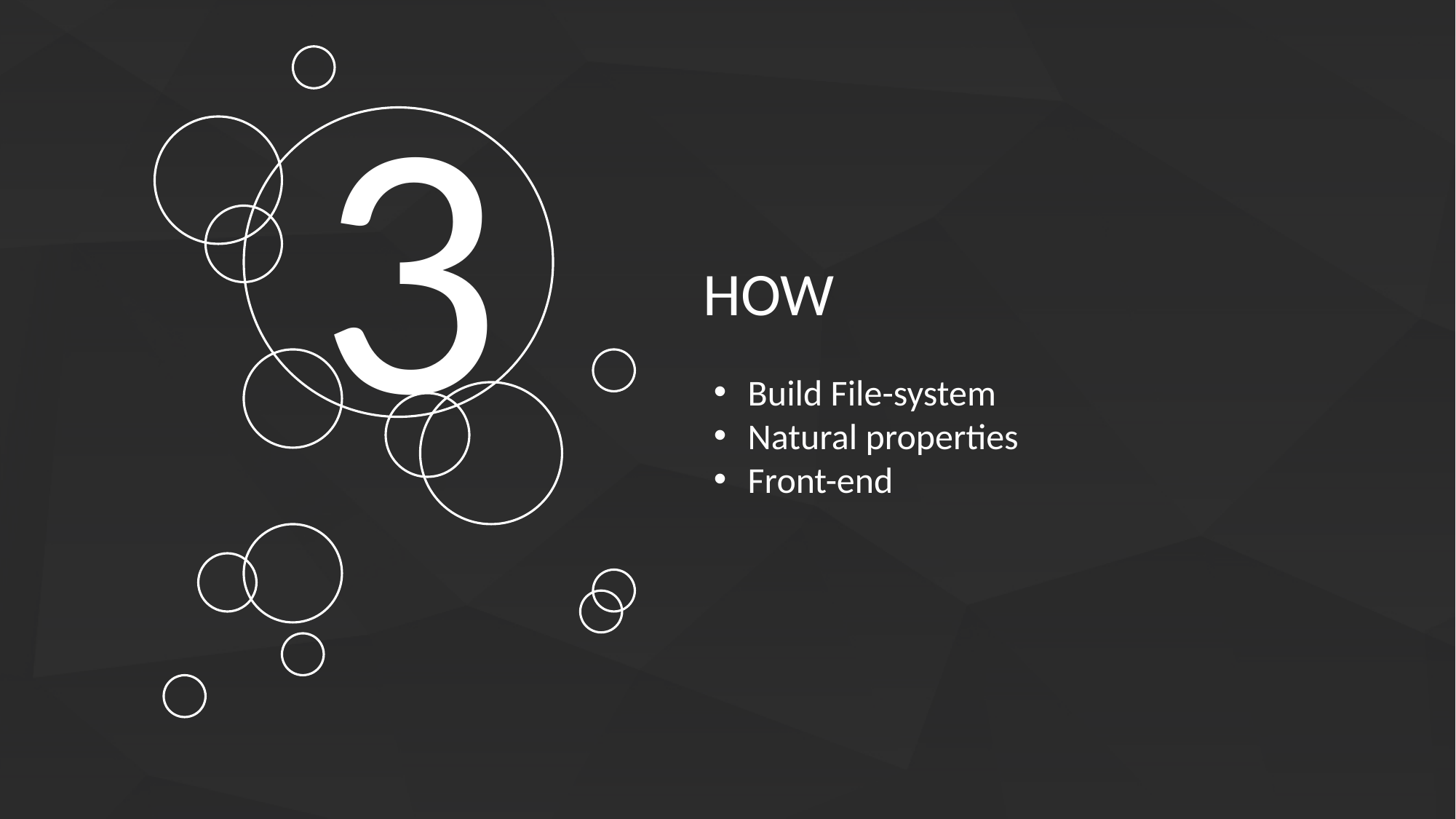

3

HOW

Build File-system
Natural properties
Front-end